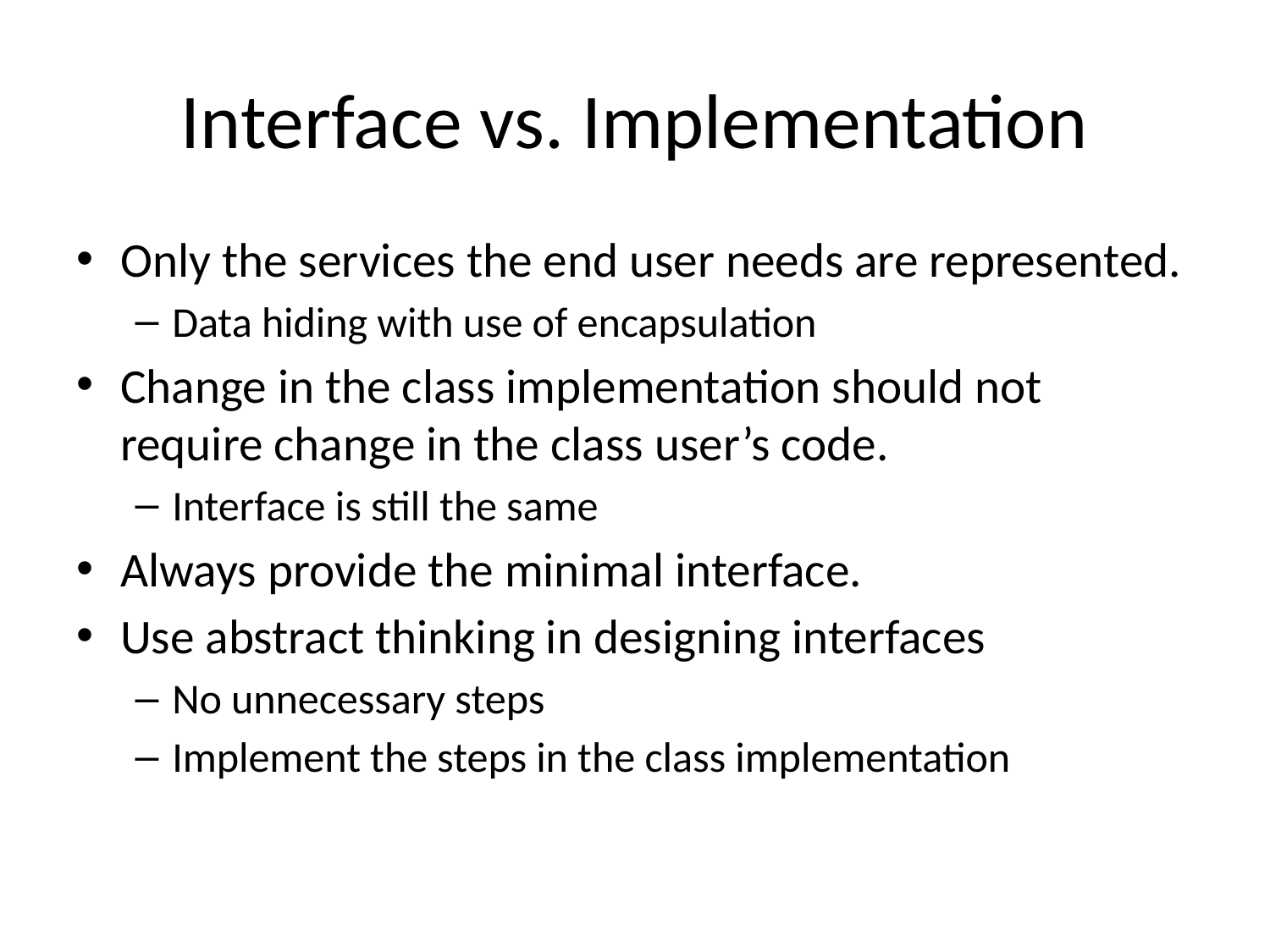

# Interface vs. Implementation
Only the services the end user needs are represented.
Data hiding with use of encapsulation
Change in the class implementation should not require change in the class user’s code.
Interface is still the same
Always provide the minimal interface.
Use abstract thinking in designing interfaces
No unnecessary steps
Implement the steps in the class implementation